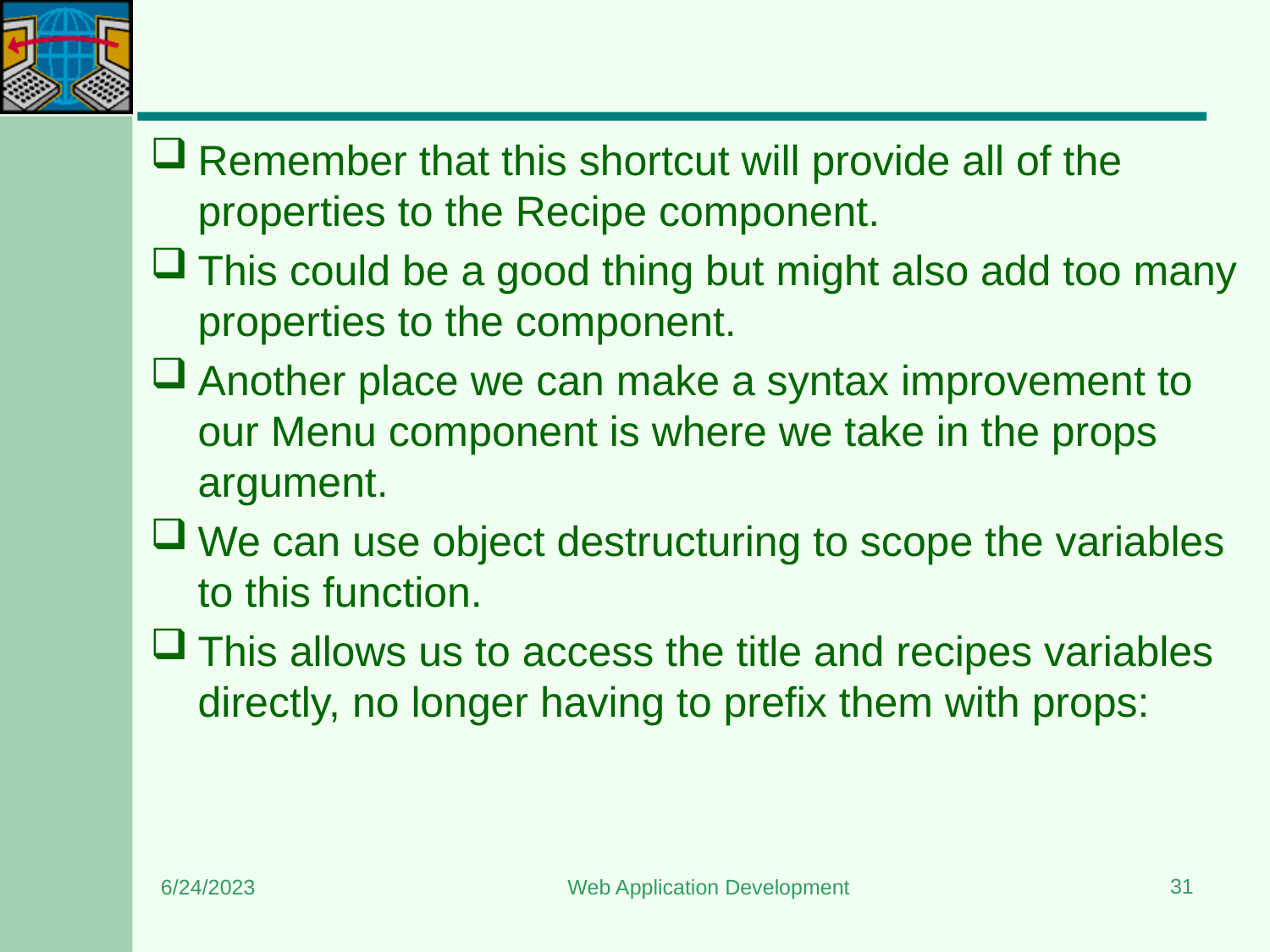

#
Remember that this shortcut will provide all of the properties to the Recipe component.
This could be a good thing but might also add too many properties to the component.
Another place we can make a syntax improvement to our Menu component is where we take in the props argument.
We can use object destructuring to scope the variables to this function.
This allows us to access the title and recipes variables directly, no longer having to prefix them with props:
31
6/24/2023
Web Application Development